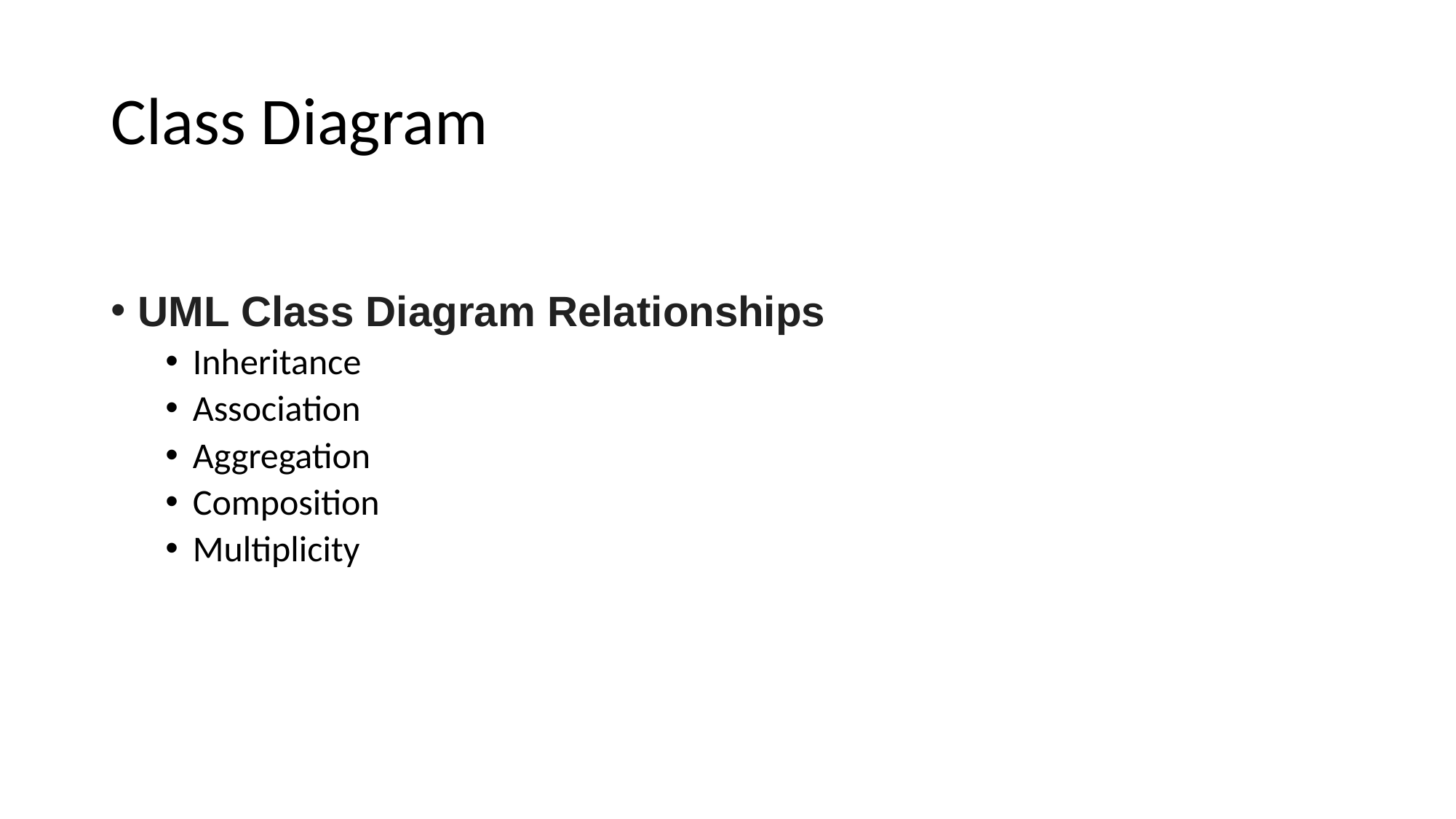

# Class Diagram

UML Class Diagram Relationships
Inheritance
Association
Aggregation
Composition
Multiplicity